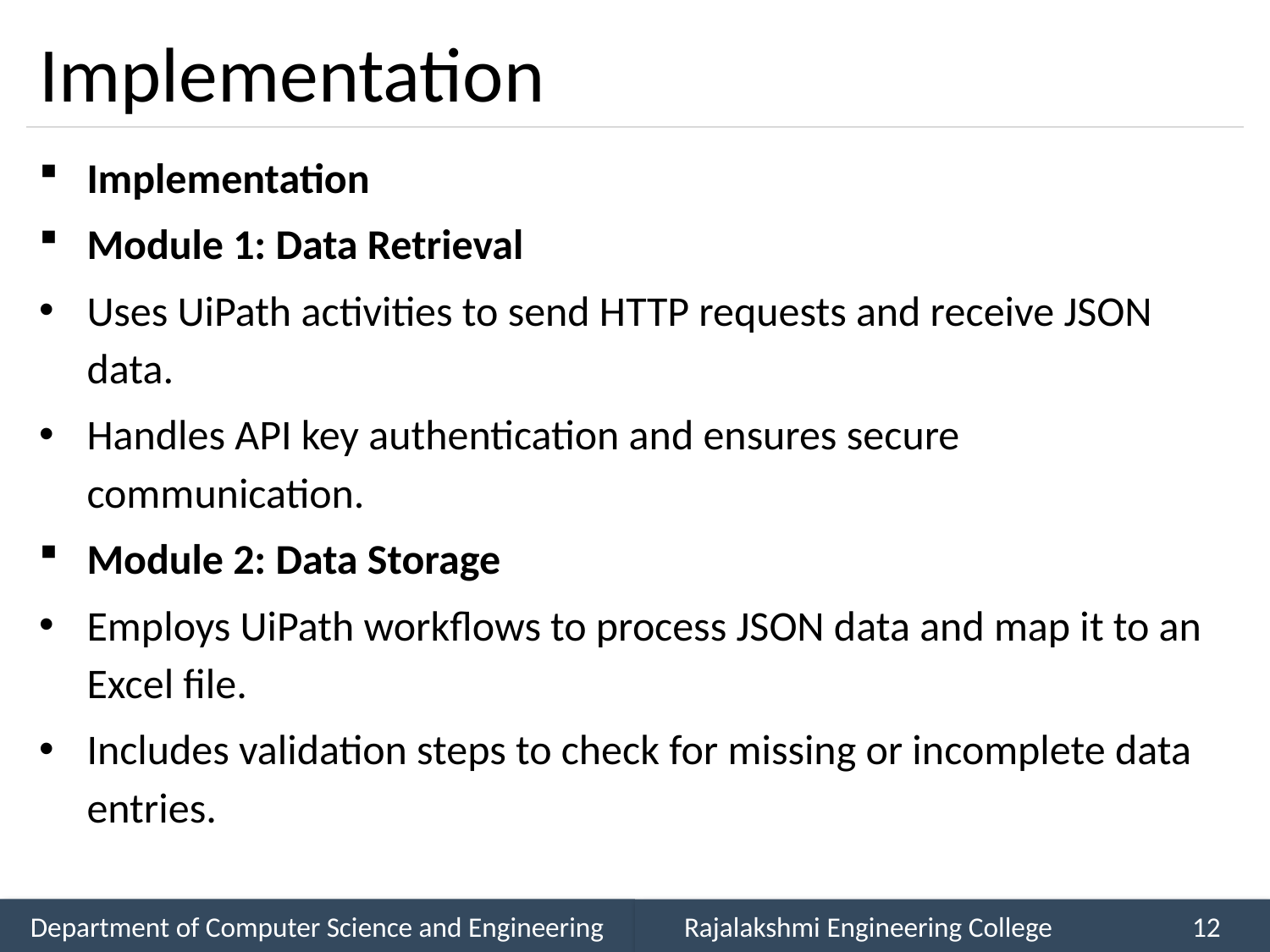

# Implementation
Implementation
Module 1: Data Retrieval
Uses UiPath activities to send HTTP requests and receive JSON data.
Handles API key authentication and ensures secure communication.
Module 2: Data Storage
Employs UiPath workflows to process JSON data and map it to an Excel file.
Includes validation steps to check for missing or incomplete data entries.